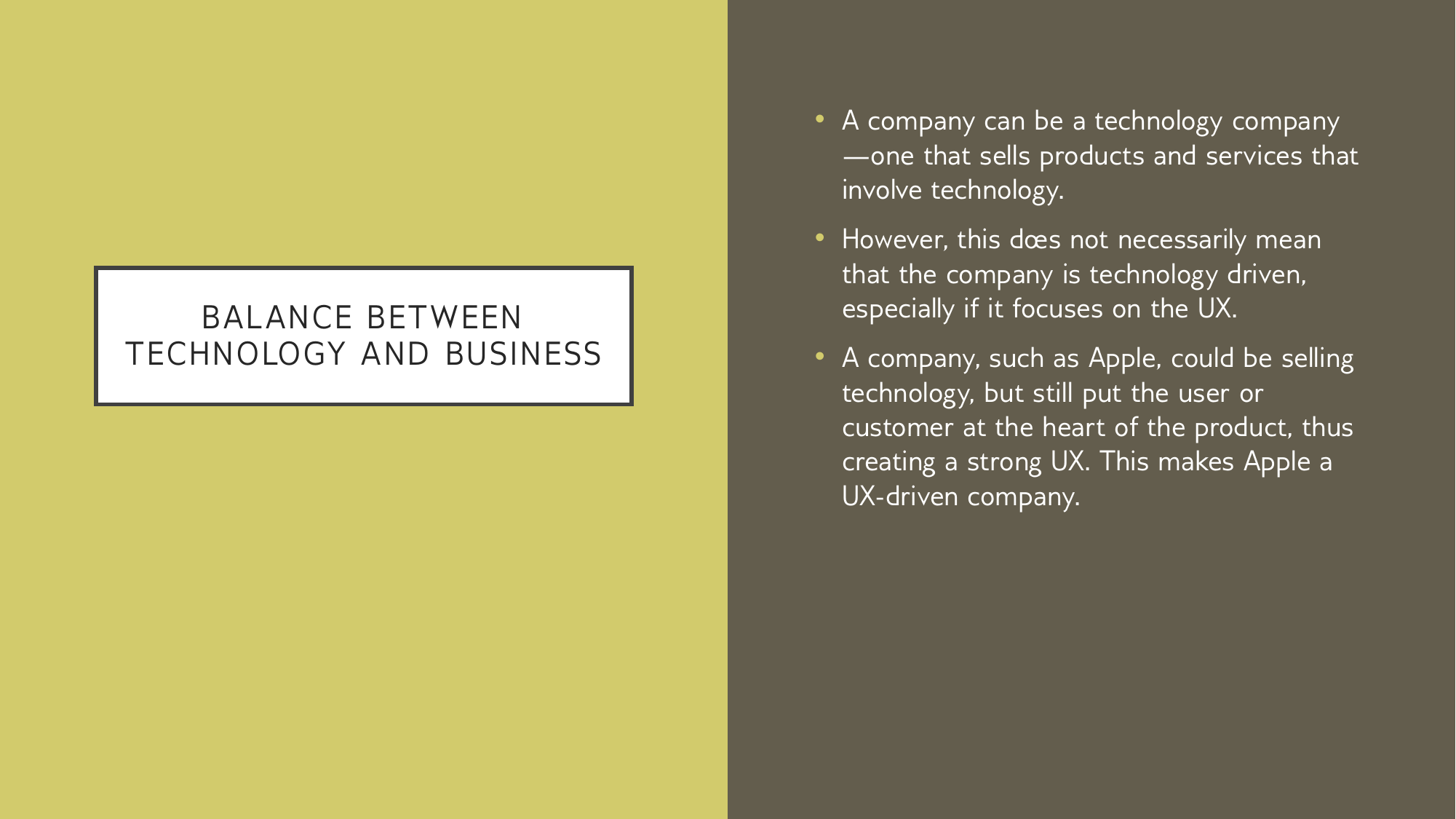

A company can be a technology company—one that sells products and services that involve technology.
However, this does not necessarily mean that the company is technology driven, especially if it focuses on the UX.
A company, such as Apple, could be selling technology, but still put the user or customer at the heart of the product, thus creating a strong UX. This makes Apple a UX-driven company.
# balance between technology and business